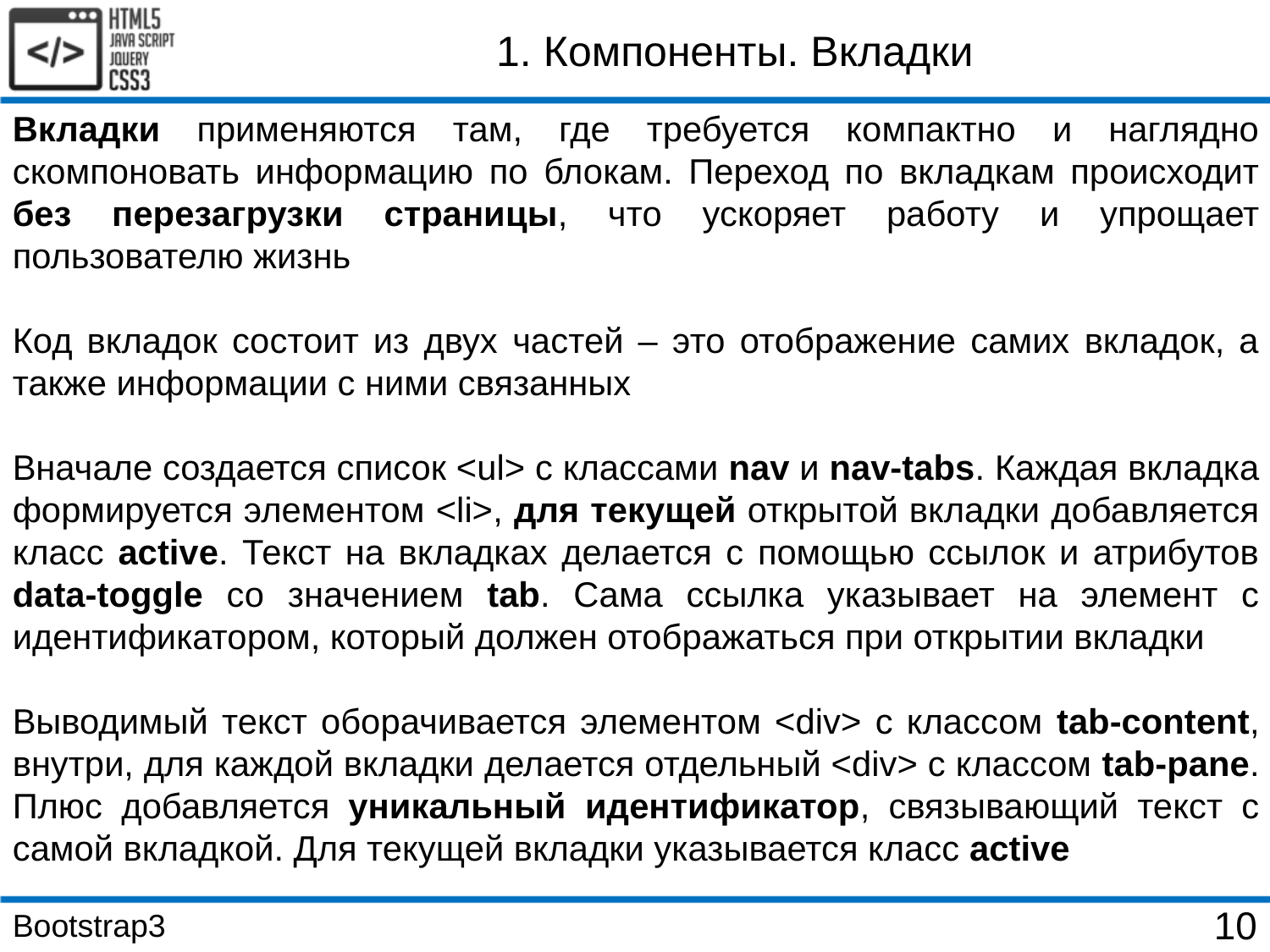

1. Компоненты. Вкладки
Вкладки применяются там, где требуется компактно и наглядно скомпоновать информацию по блокам. Переход по вкладкам происходит без перезагрузки страницы, что ускоряет работу и упрощает пользователю жизнь

Код вкладок состоит из двух частей – это отображение самих вкладок, а также информации с ними связанных

Вначале создается список <ul> с классами nav и nav-tabs. Каждая вкладка формируется элементом <li>, для текущей открытой вкладки добавляется класс active. Текст на вкладках делается с помощью ссылок и атрибутов data-toggle со значением tab. Сама ссылка указывает на элемент с идентификатором, который должен отображаться при открытии вкладки

Выводимый текст оборачивается элементом <div> с классом tab-content, внутри, для каждой вкладки делается отдельный <div> с классом tab-pane. Плюс добавляется уникальный идентификатор, связывающий текст с самой вкладкой. Для текущей вкладки указывается класс active
Bootstrap3
10